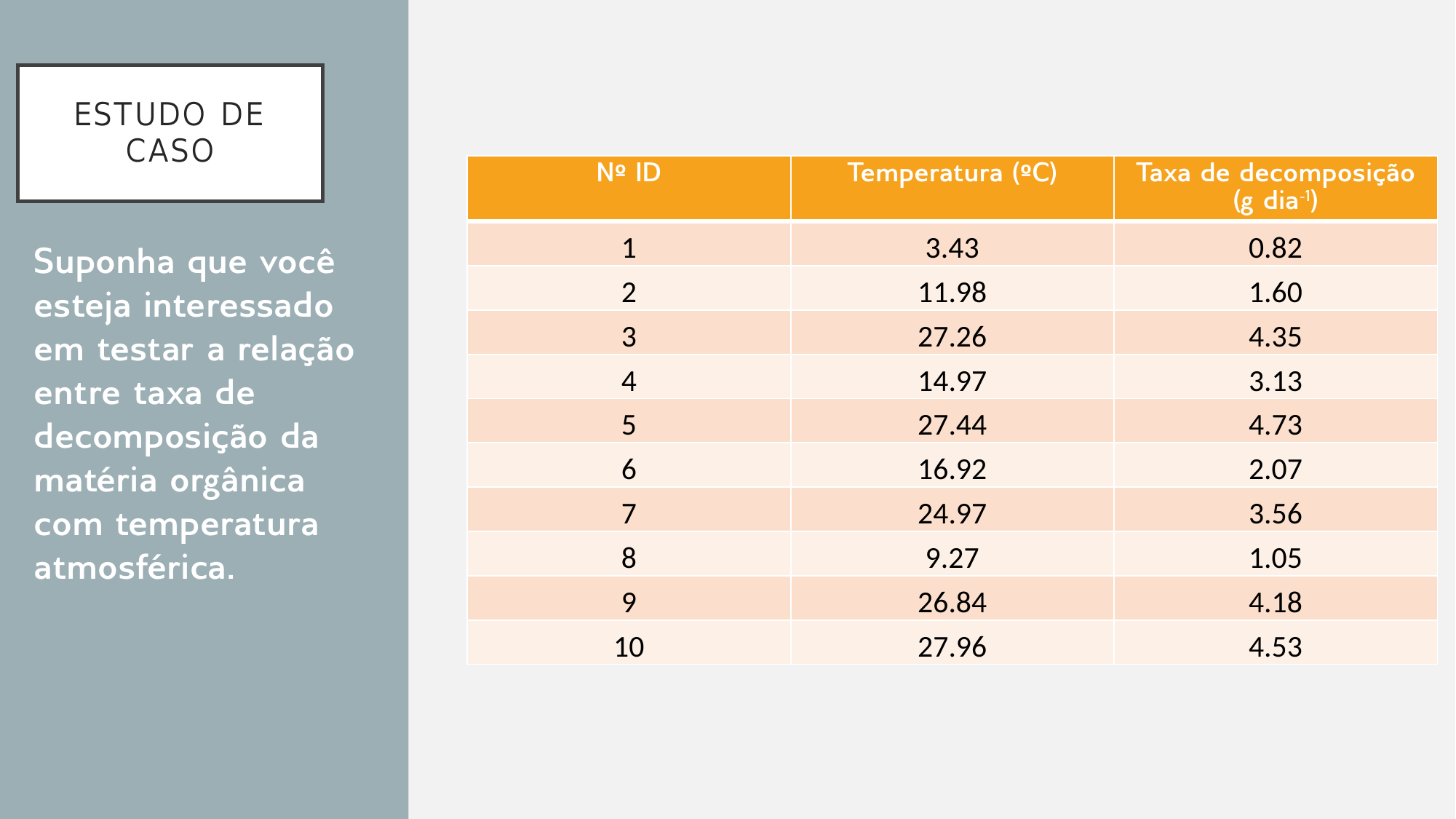

# Estudo de caso
| Nº ID | Temperatura (ºC) | Taxa de decomposição (g dia-1) |
| --- | --- | --- |
| 1 | 3.43 | 0.82 |
| 2 | 11.98 | 1.60 |
| 3 | 27.26 | 4.35 |
| 4 | 14.97 | 3.13 |
| 5 | 27.44 | 4.73 |
| 6 | 16.92 | 2.07 |
| 7 | 24.97 | 3.56 |
| 8 | 9.27 | 1.05 |
| 9 | 26.84 | 4.18 |
| 10 | 27.96 | 4.53 |
Suponha que você esteja interessado em testar a relação entre taxa de decomposição da matéria orgânica com temperatura atmosférica.